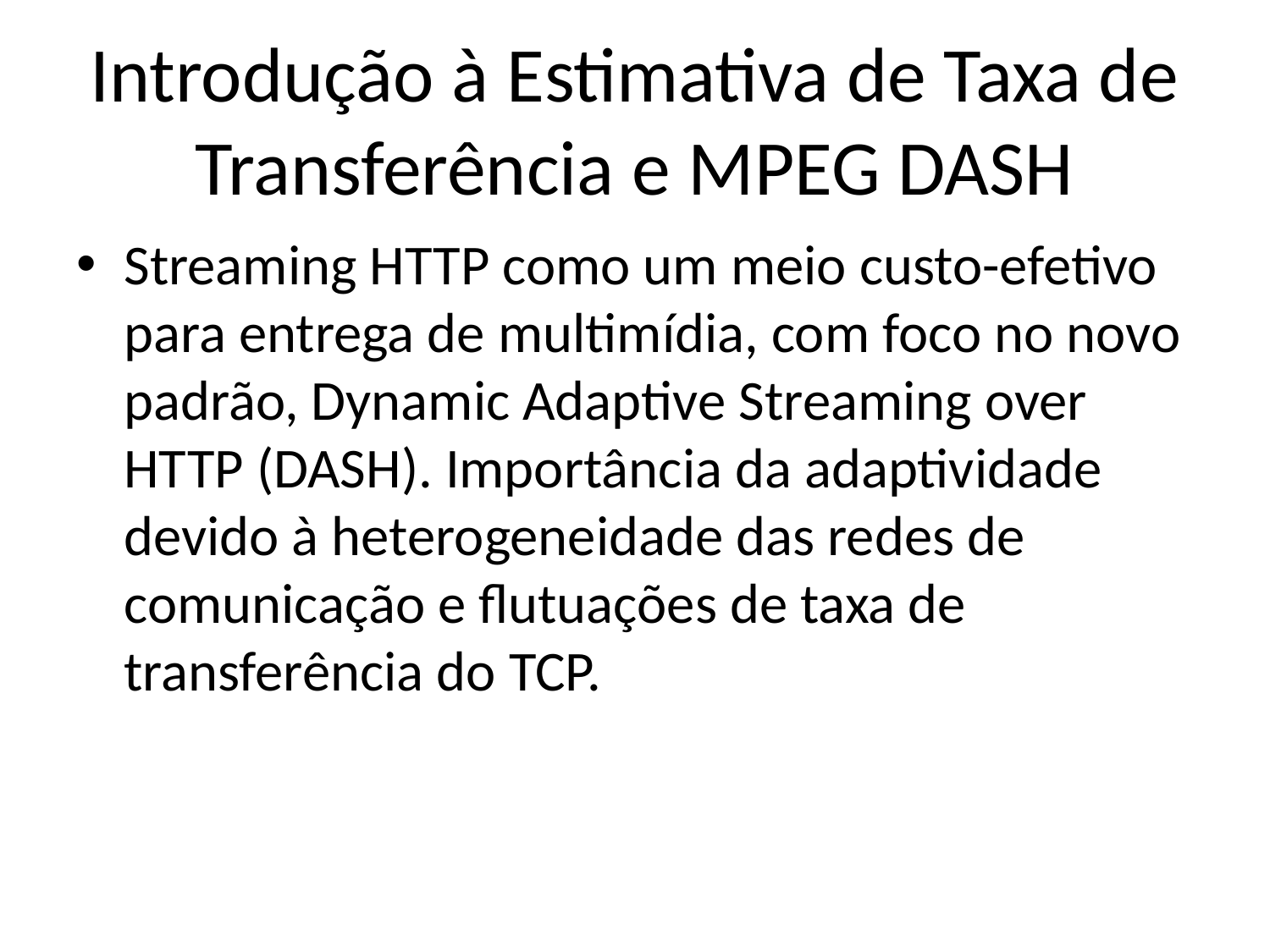

# Introdução à Estimativa de Taxa de Transferência e MPEG DASH
Streaming HTTP como um meio custo-efetivo para entrega de multimídia, com foco no novo padrão, Dynamic Adaptive Streaming over HTTP (DASH). Importância da adaptividade devido à heterogeneidade das redes de comunicação e flutuações de taxa de transferência do TCP.